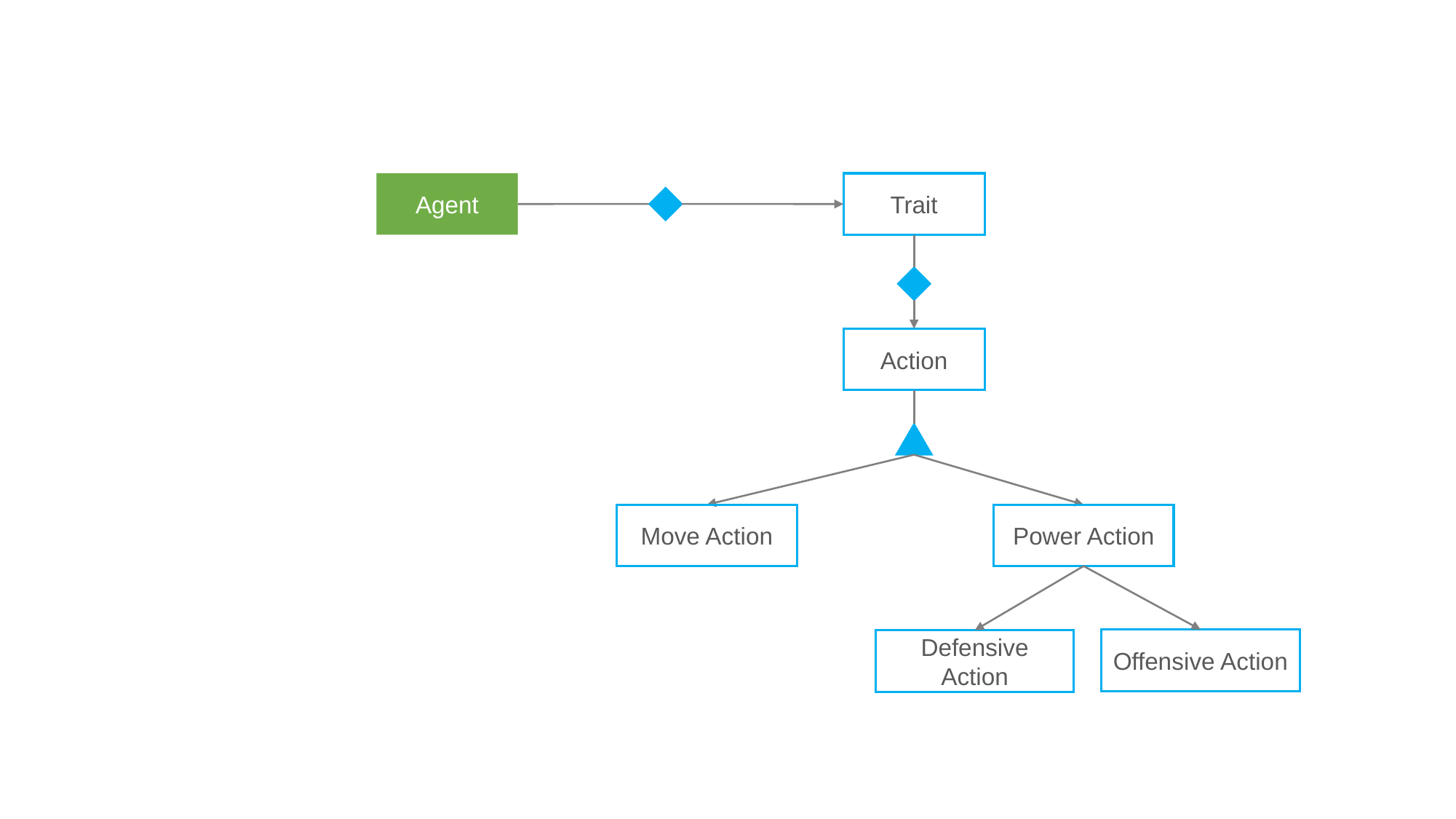

Agent
Trait

Action

Move Action
Power Action
Offensive Action
Defensive Action